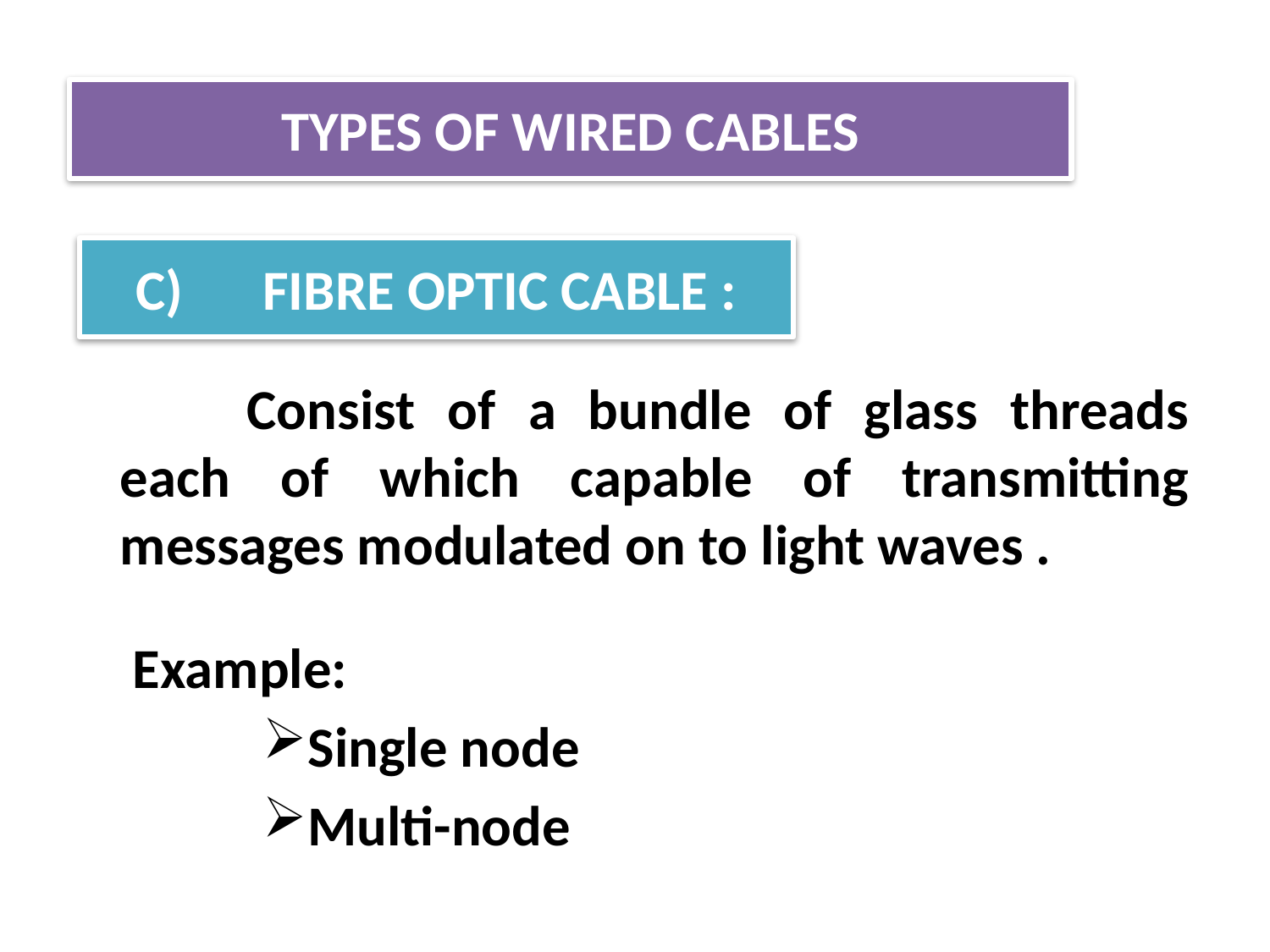

TYPES OF WIRED CABLES
C)	FIBRE OPTIC CABLE :
# Consist of a bundle of glass threads each of which capable of transmitting messages modulated on to light waves .

 Example:
Single node
Multi-node